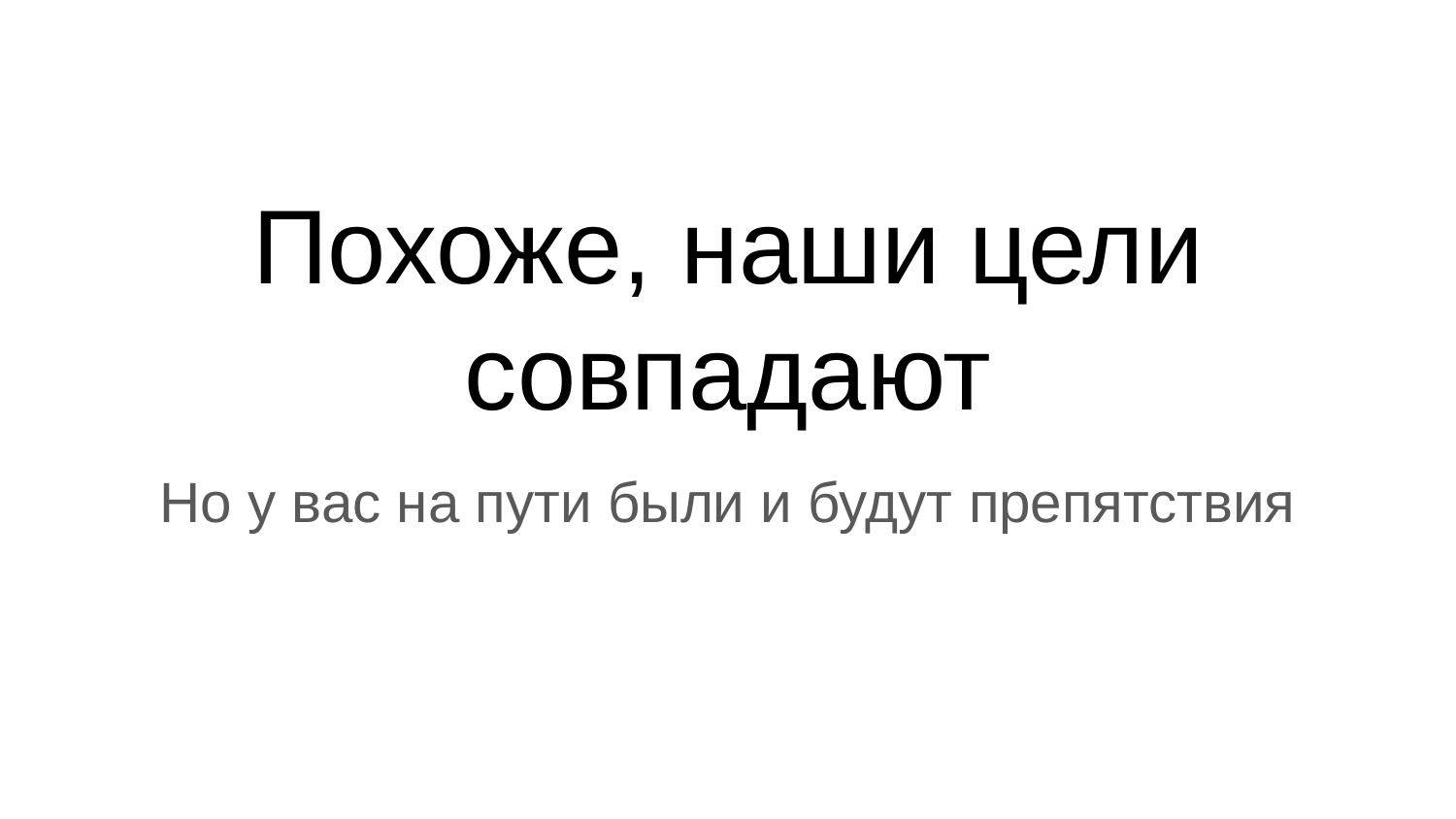

# Похоже, наши цели совпадают
Но у вас на пути были и будут препятствия